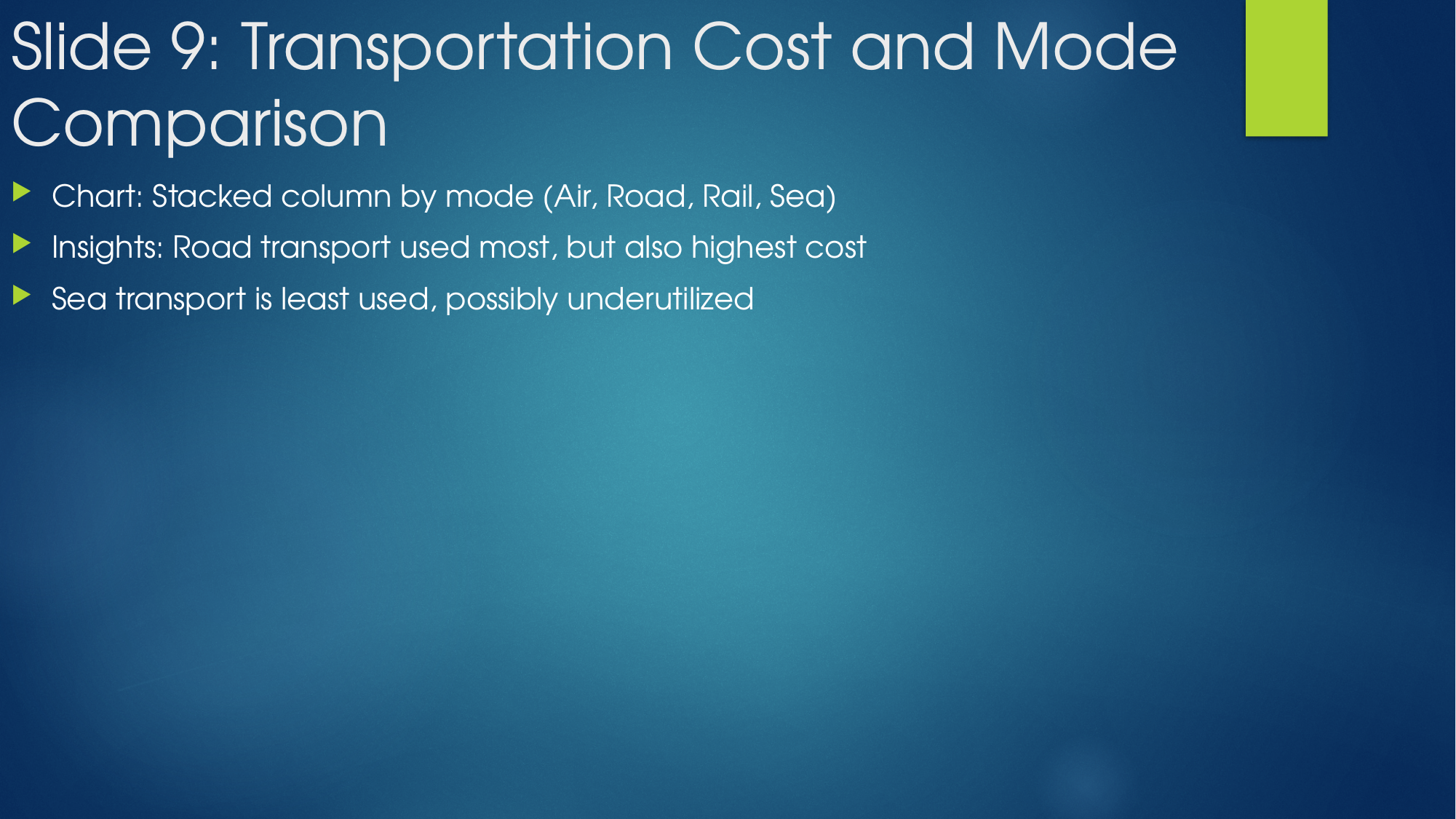

# Slide 9: Transportation Cost and Mode Comparison
Chart: Stacked column by mode (Air, Road, Rail, Sea)
Insights: Road transport used most, but also highest cost
Sea transport is least used, possibly underutilized